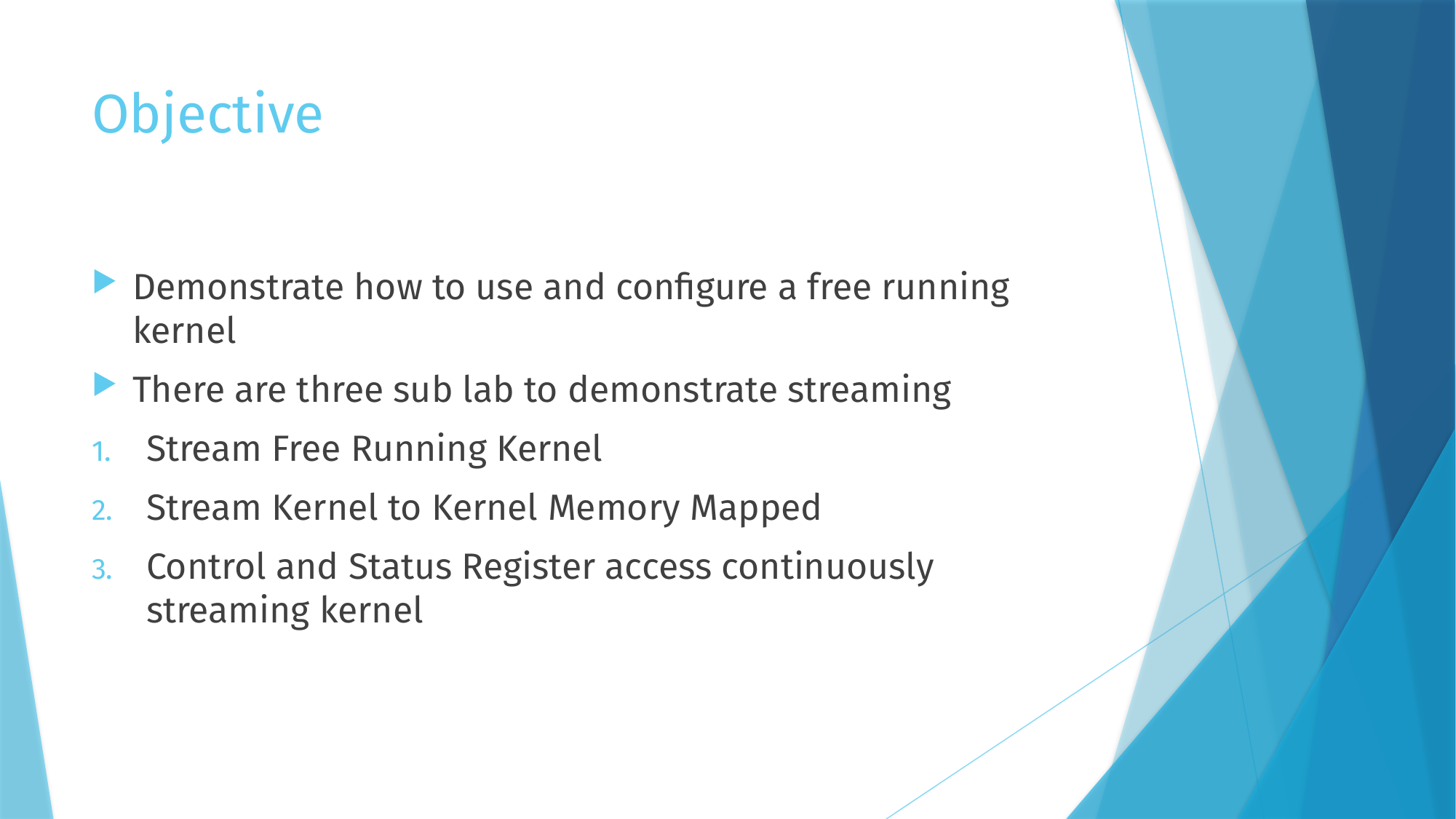

# Objective
Demonstrate how to use and configure a free running kernel
There are three sub lab to demonstrate streaming
Stream Free Running Kernel
Stream Kernel to Kernel Memory Mapped
Control and Status Register access continuously streaming kernel